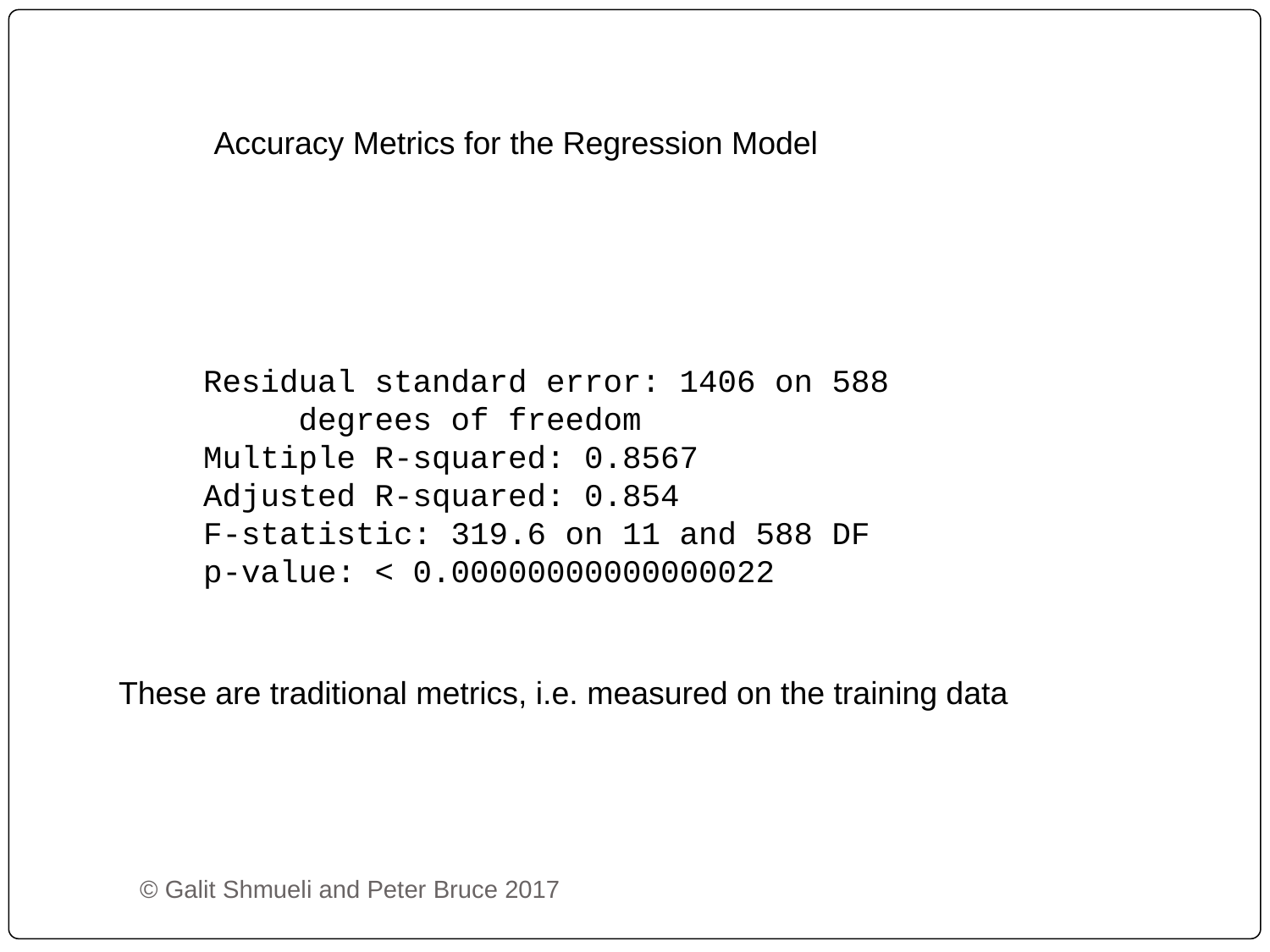

Accuracy Metrics for the Regression Model
Residual standard error: 1406 on 588
     degrees of freedom
Multiple R-squared: 0.8567
Adjusted R-squared: 0.854
F-statistic: 319.6 on 11 and 588 DF
p-value: < 0.00000000000000022
These are traditional metrics, i.e. measured on the training data
© Galit Shmueli and Peter Bruce 2017